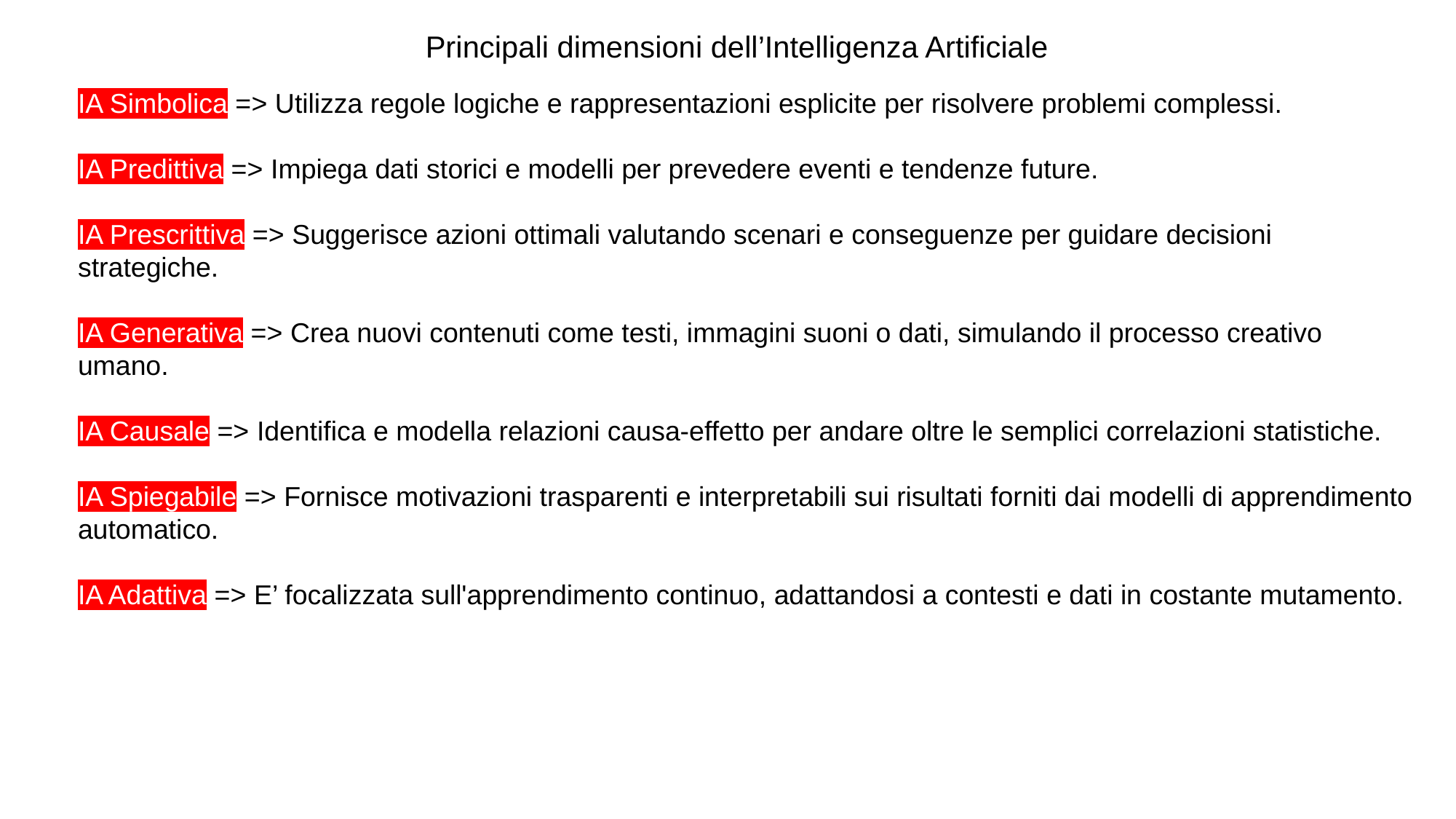

Principali dimensioni dell’Intelligenza Artificiale
IA Simbolica => Utilizza regole logiche e rappresentazioni esplicite per risolvere problemi complessi.

IA Predittiva => Impiega dati storici e modelli per prevedere eventi e tendenze future.

IA Prescrittiva => Suggerisce azioni ottimali valutando scenari e conseguenze per guidare decisioni strategiche.

IA Generativa => Crea nuovi contenuti come testi, immagini suoni o dati, simulando il processo creativo umano.

IA Causale => Identifica e modella relazioni causa-effetto per andare oltre le semplici correlazioni statistiche.

IA Spiegabile => Fornisce motivazioni trasparenti e interpretabili sui risultati forniti dai modelli di apprendimento automatico.

IA Adattiva => E’ focalizzata sull'apprendimento continuo, adattandosi a contesti e dati in costante mutamento.